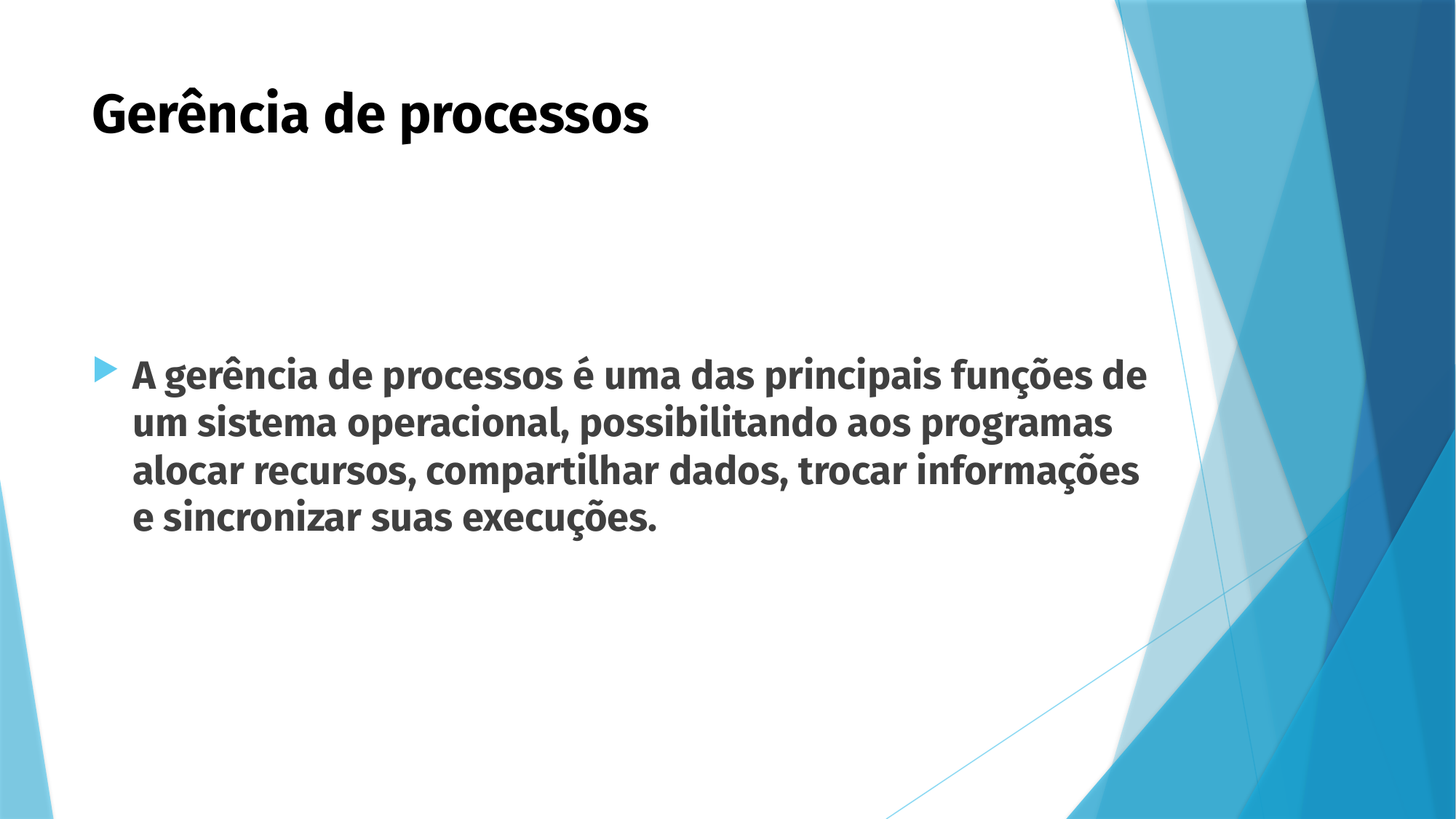

# Gerência de processos
A gerência de processos é uma das principais funções de um sistema operacional, possibilitando aos programas alocar recursos, compartilhar dados, trocar informações e sincronizar suas execuções.